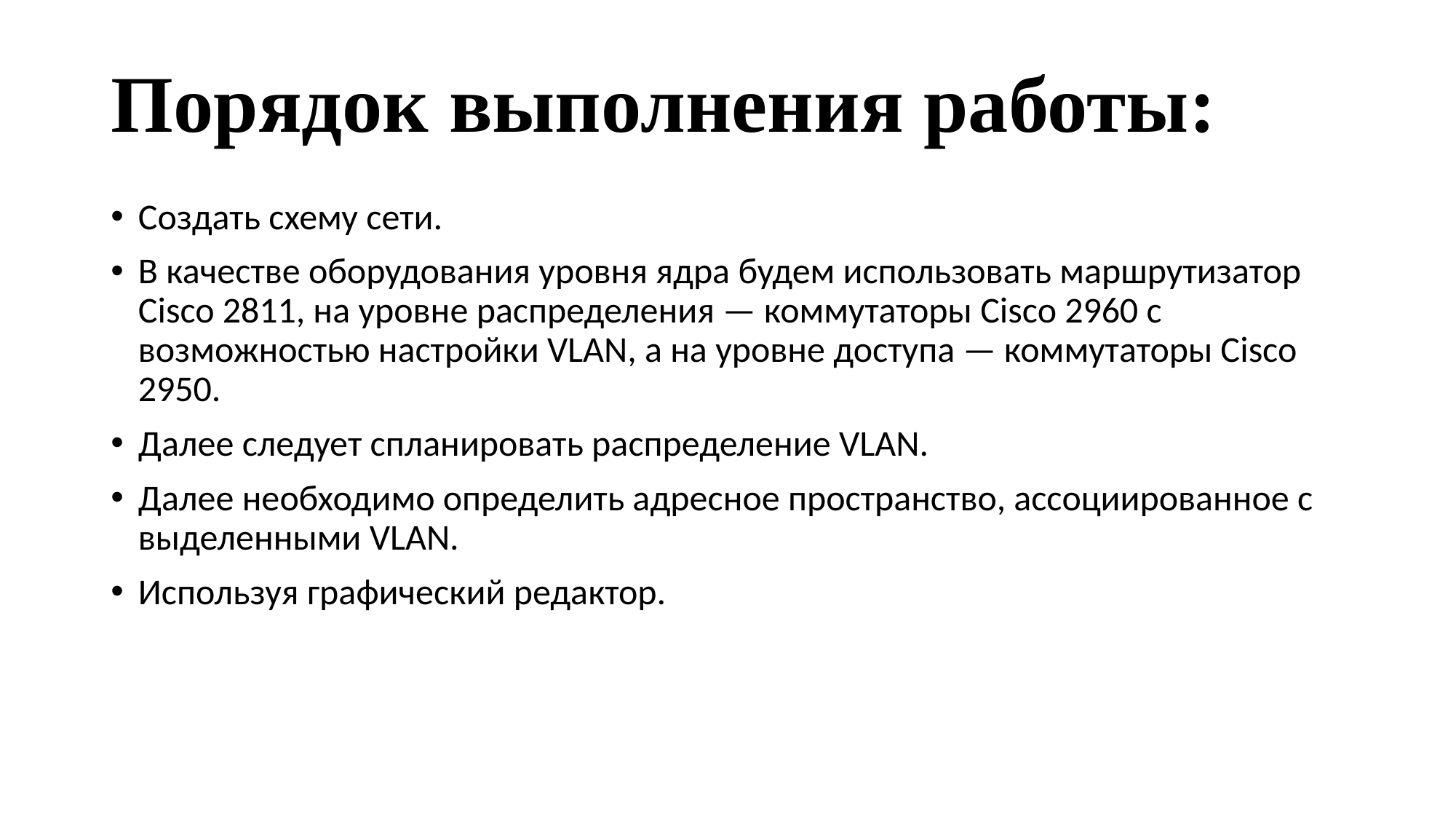

# Порядок выполнения работы:
Создать схему сети.
В качестве оборудования уровня ядра будем использовать маршрутизатор Cisco 2811, на уровне распределения — коммутаторы Cisco 2960 с возможностью настройки VLAN, а на уровне доступа — коммутаторы Cisco 2950.
Далее следует спланировать распределение VLAN.
Далее необходимо определить адресное пространство, ассоциированное с выделенными VLAN.
Используя графический редактор.